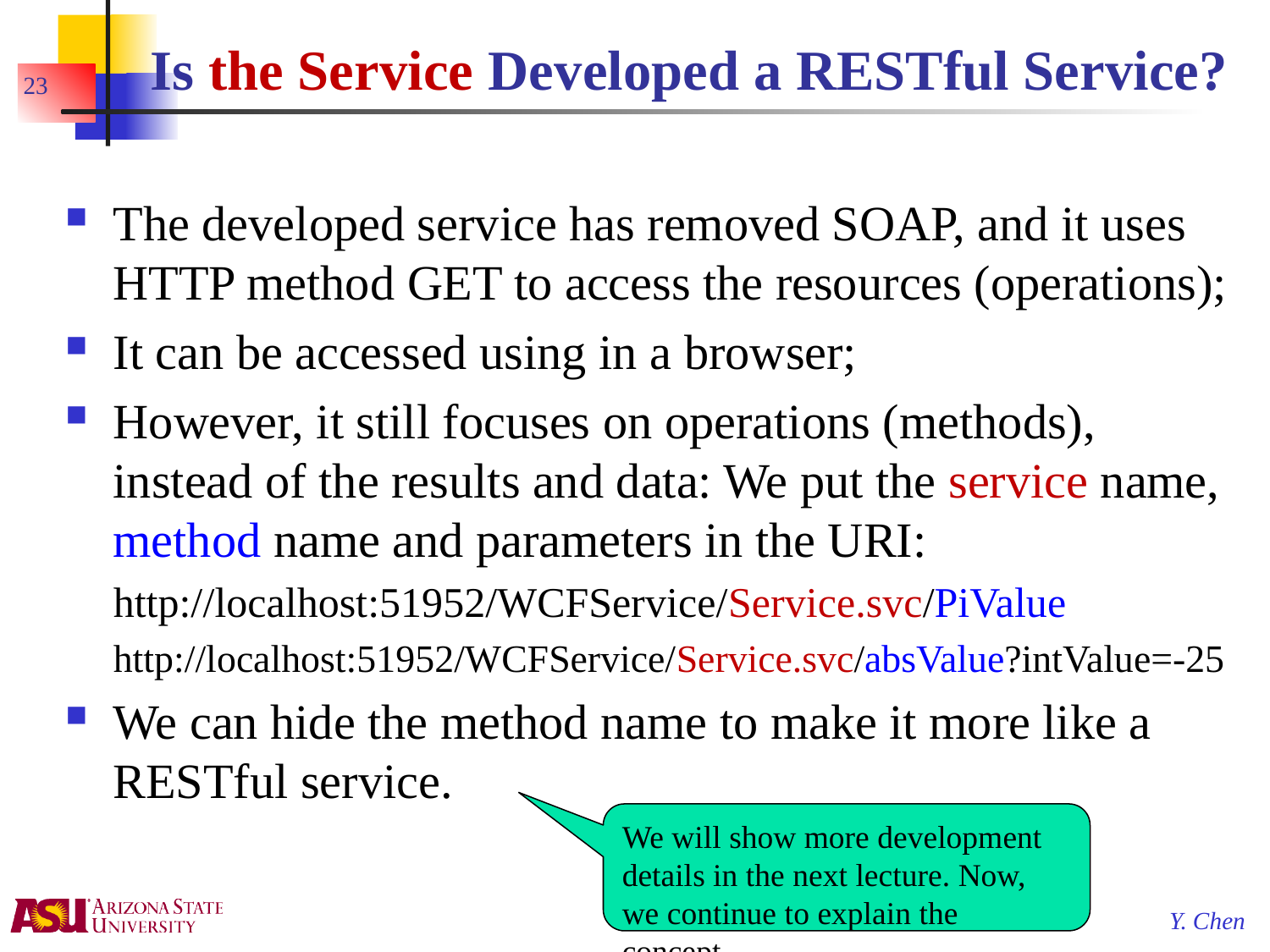

# Is the Service Developed a RESTful Service?
23
The developed service has removed SOAP, and it uses HTTP method GET to access the resources (operations);
It can be accessed using in a browser;
However, it still focuses on operations (methods), instead of the results and data: We put the service name, method name and parameters in the URI:
	http://localhost:51952/WCFService/Service.svc/PiValue
	http://localhost:51952/WCFService/Service.svc/absValue?intValue=-25
We can hide the method name to make it more like a RESTful service.
We will show more development details in the next lecture. Now, we continue to explain the concept.